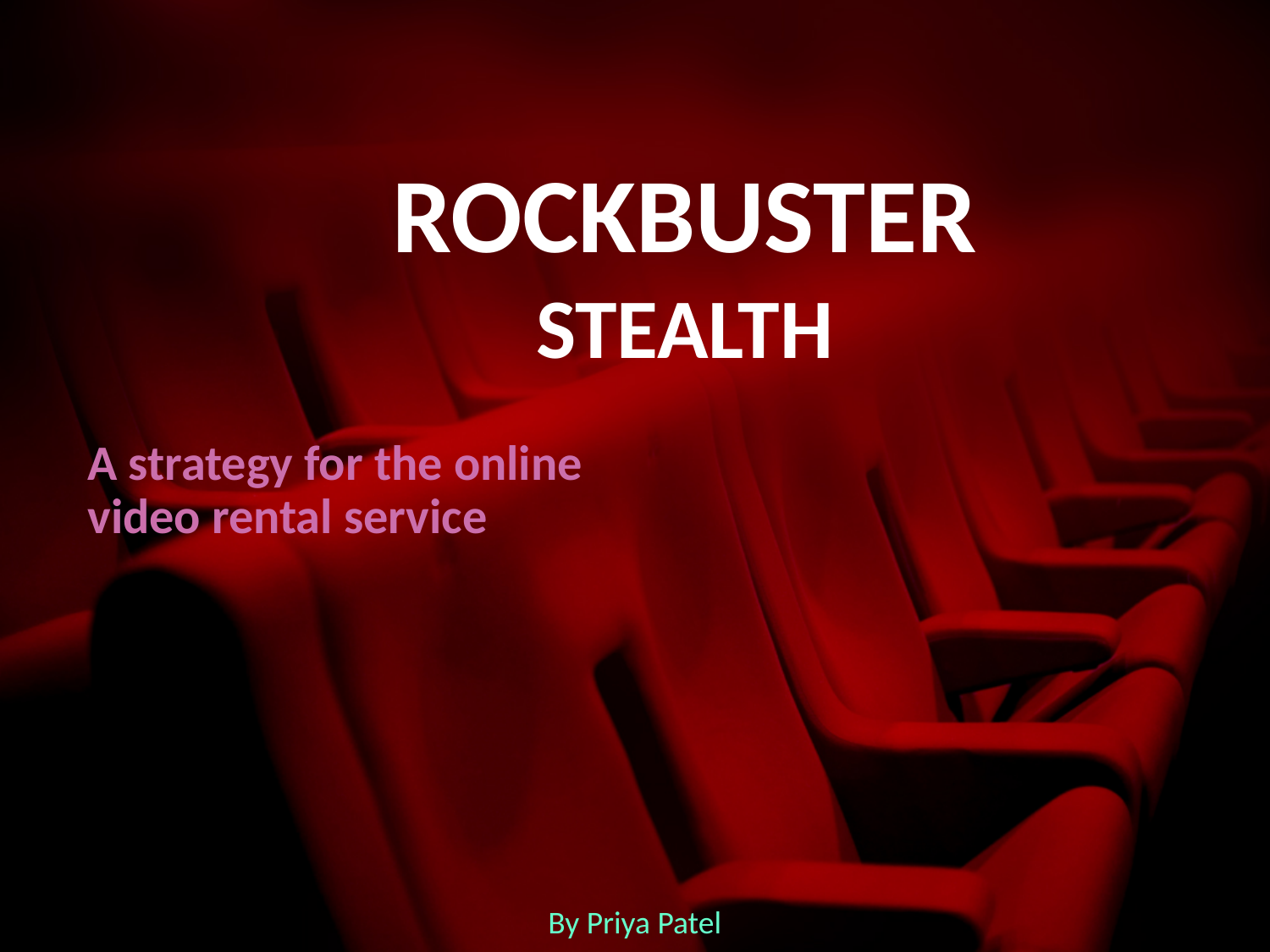

# ROCKBUSTER STEALTH
A strategy for the online video rental service

By Priya Patel